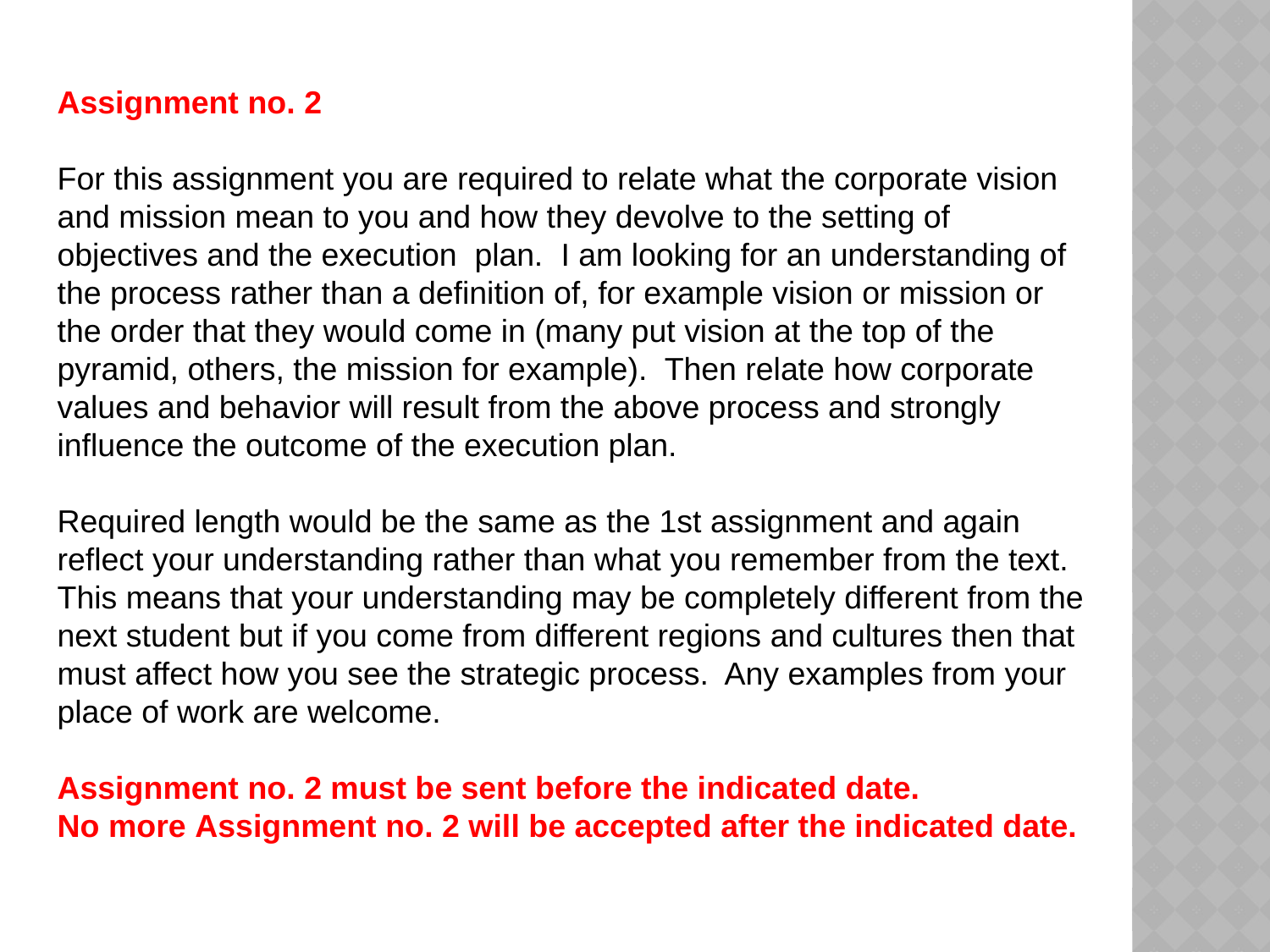

Assignment no. 2
For this assignment you are required to relate what the corporate vision and mission mean to you and how they devolve to the setting of objectives and the execution  plan.  I am looking for an understanding of the process rather than a definition of, for example vision or mission or the order that they would come in (many put vision at the top of the pyramid, others, the mission for example).  Then relate how corporate values and behavior will result from the above process and strongly influence the outcome of the execution plan.

Required length would be the same as the 1st assignment and again reflect your understanding rather than what you remember from the text.  This means that your understanding may be completely different from the next student but if you come from different regions and cultures then that must affect how you see the strategic process.  Any examples from your place of work are welcome.

Assignment no. 2 must be sent before the indicated date.
No more Assignment no. 2 will be accepted after the indicated date.